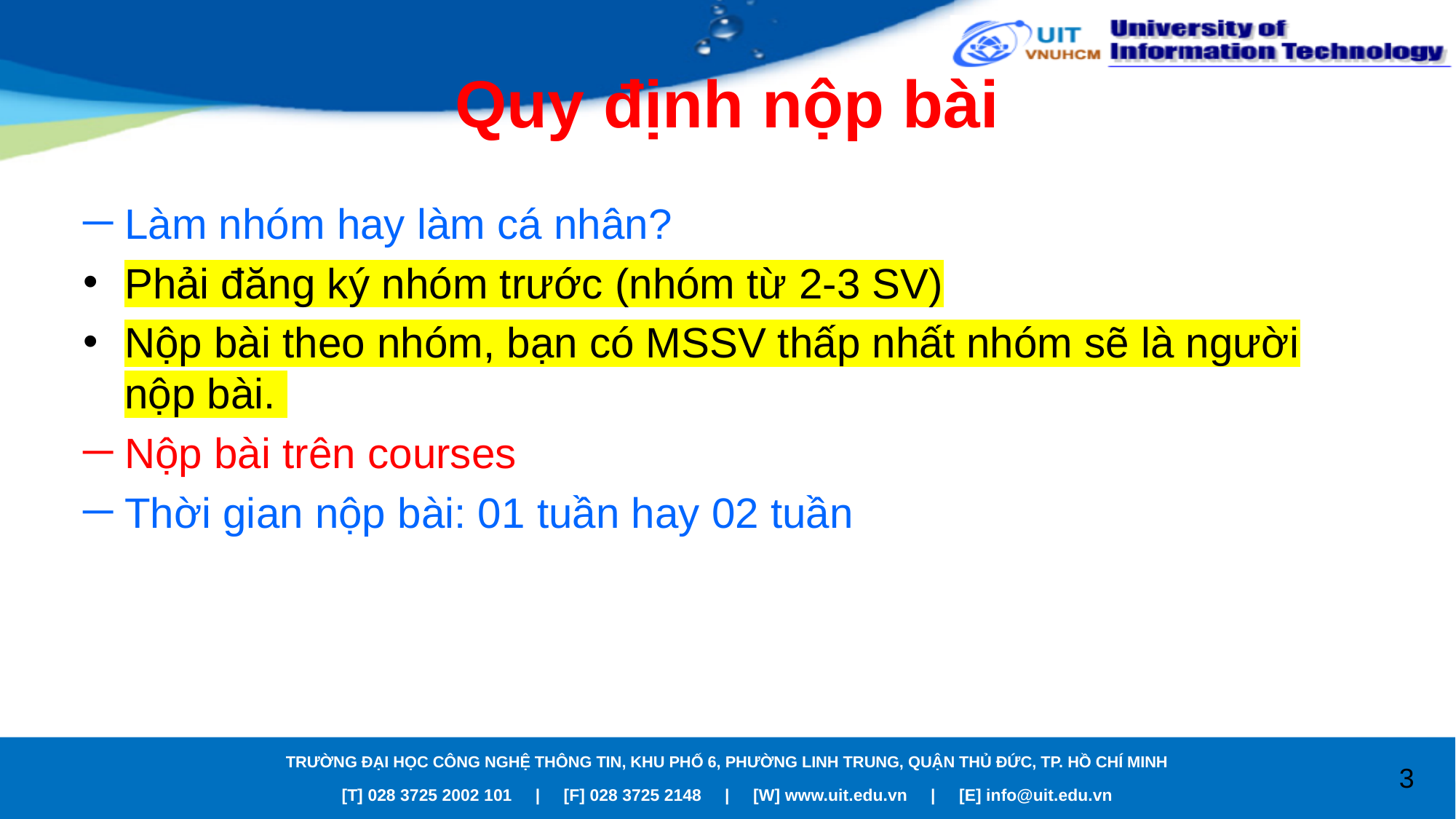

# Quy định nộp bài
Làm nhóm hay làm cá nhân?
Phải đăng ký nhóm trước (nhóm từ 2-3 SV)
Nộp bài theo nhóm, bạn có MSSV thấp nhất nhóm sẽ là người nộp bài.
Nộp bài trên courses
Thời gian nộp bài: 01 tuần hay 02 tuần